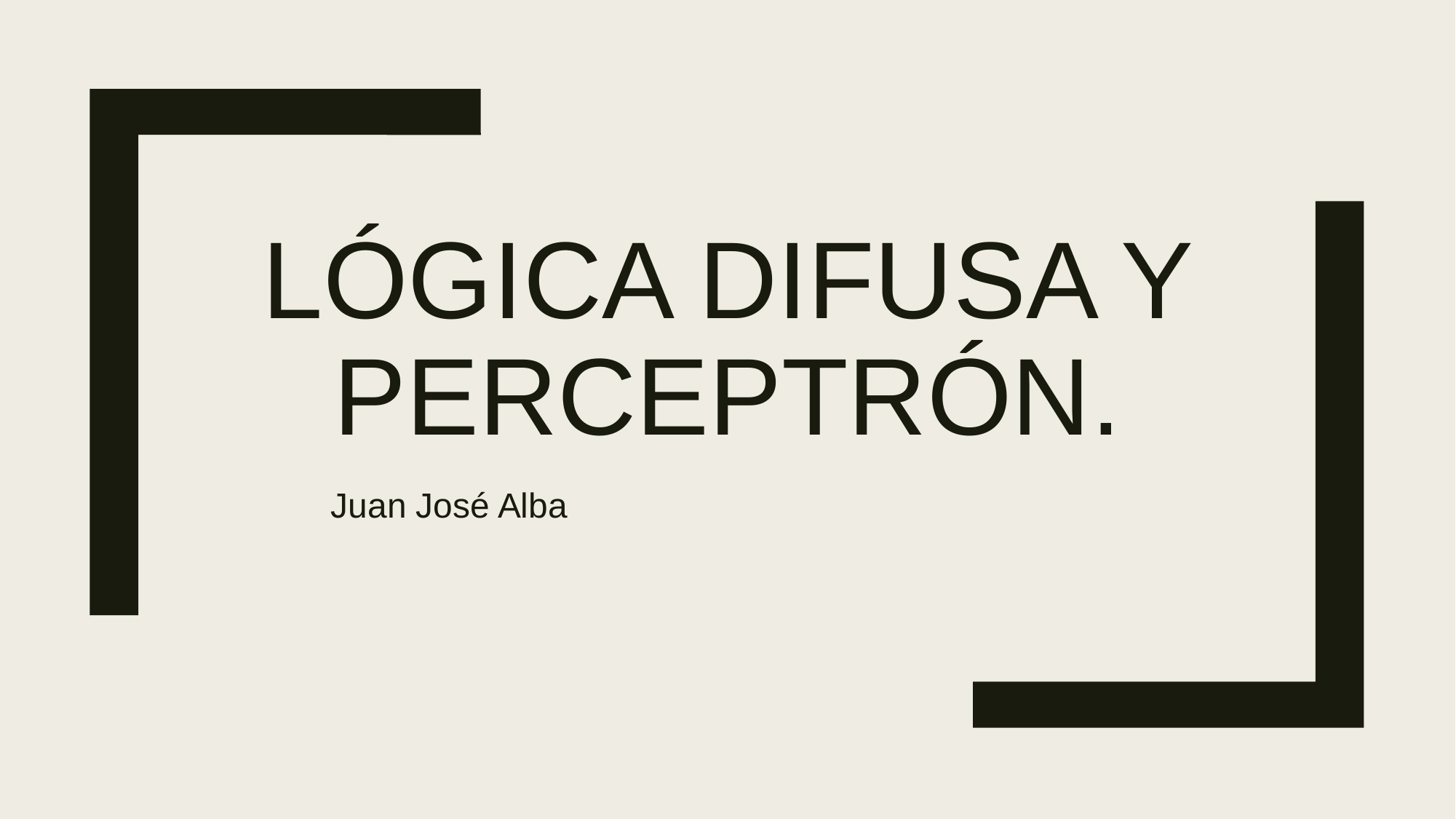

# Lógica difusa y perceptrón.
Juan José Alba